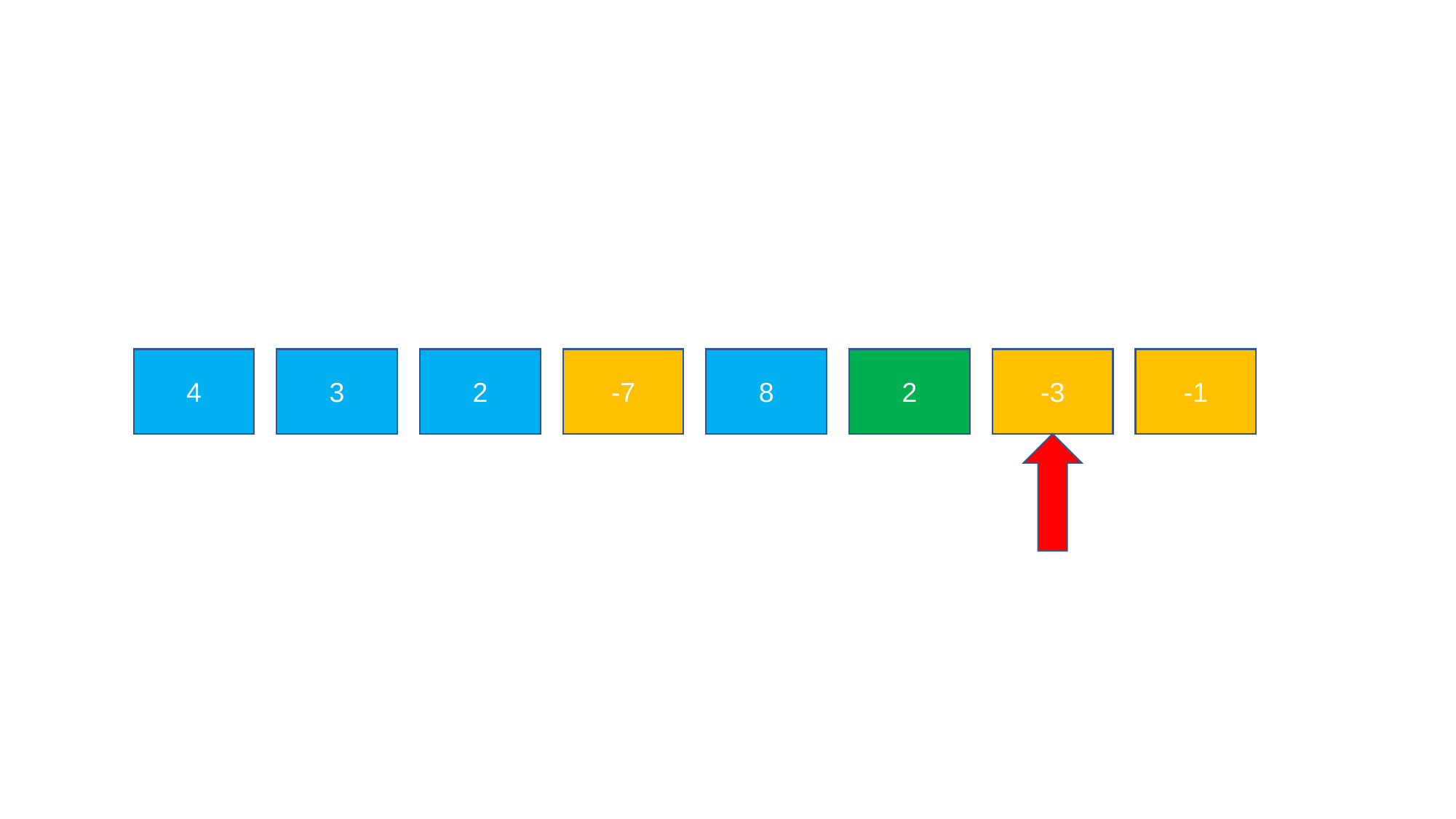

-1
2
-7
8
2
-3
4
3